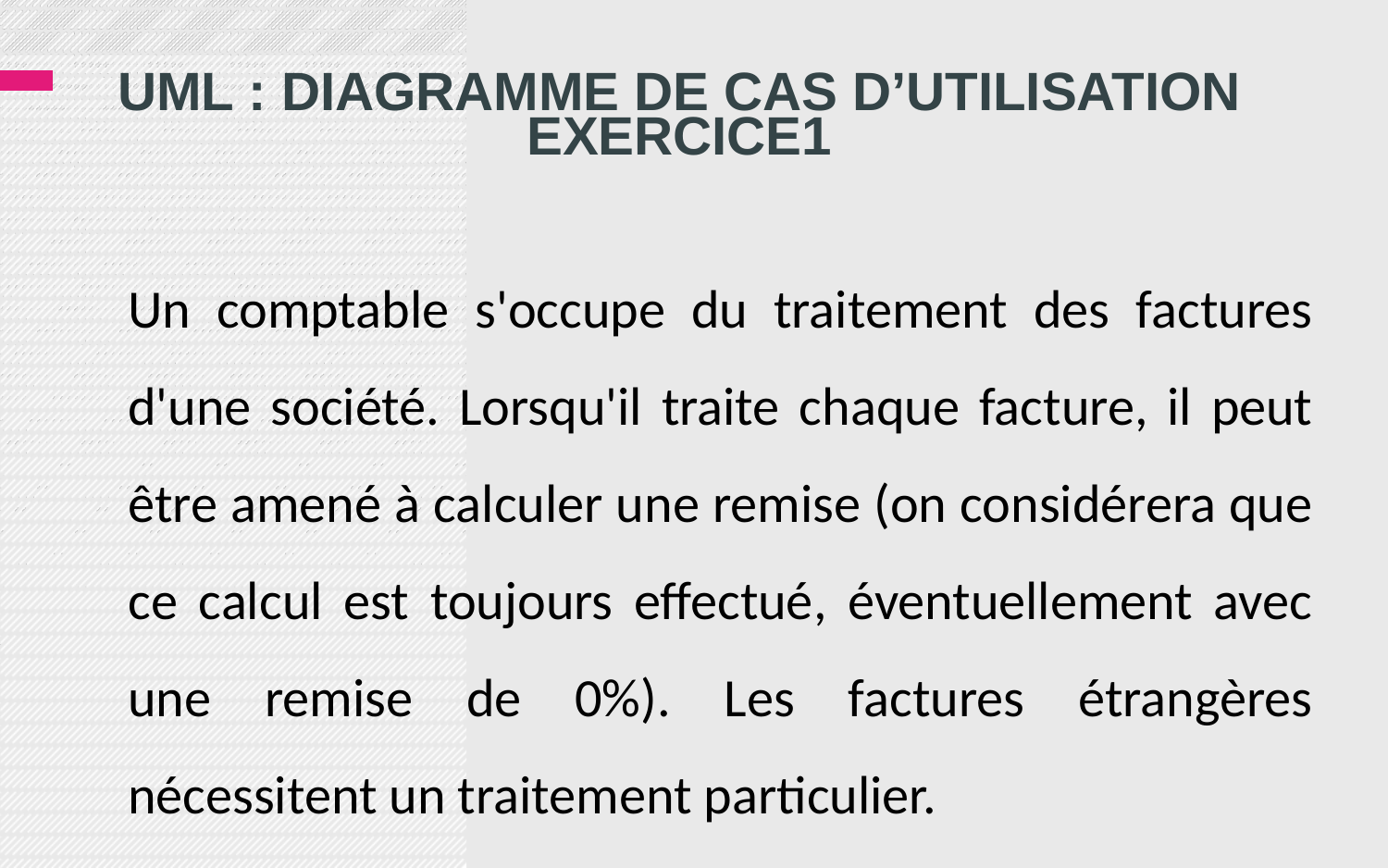

# UML : DIAGRAMME DE CAS d’UTILISATION Exercice1
Un comptable s'occupe du traitement des factures d'une société. Lorsqu'il traite chaque facture, il peut être amené à calculer une remise (on considérera que ce calcul est toujours effectué, éventuellement avec une remise de 0%). Les factures étrangères nécessitent un traitement particulier.